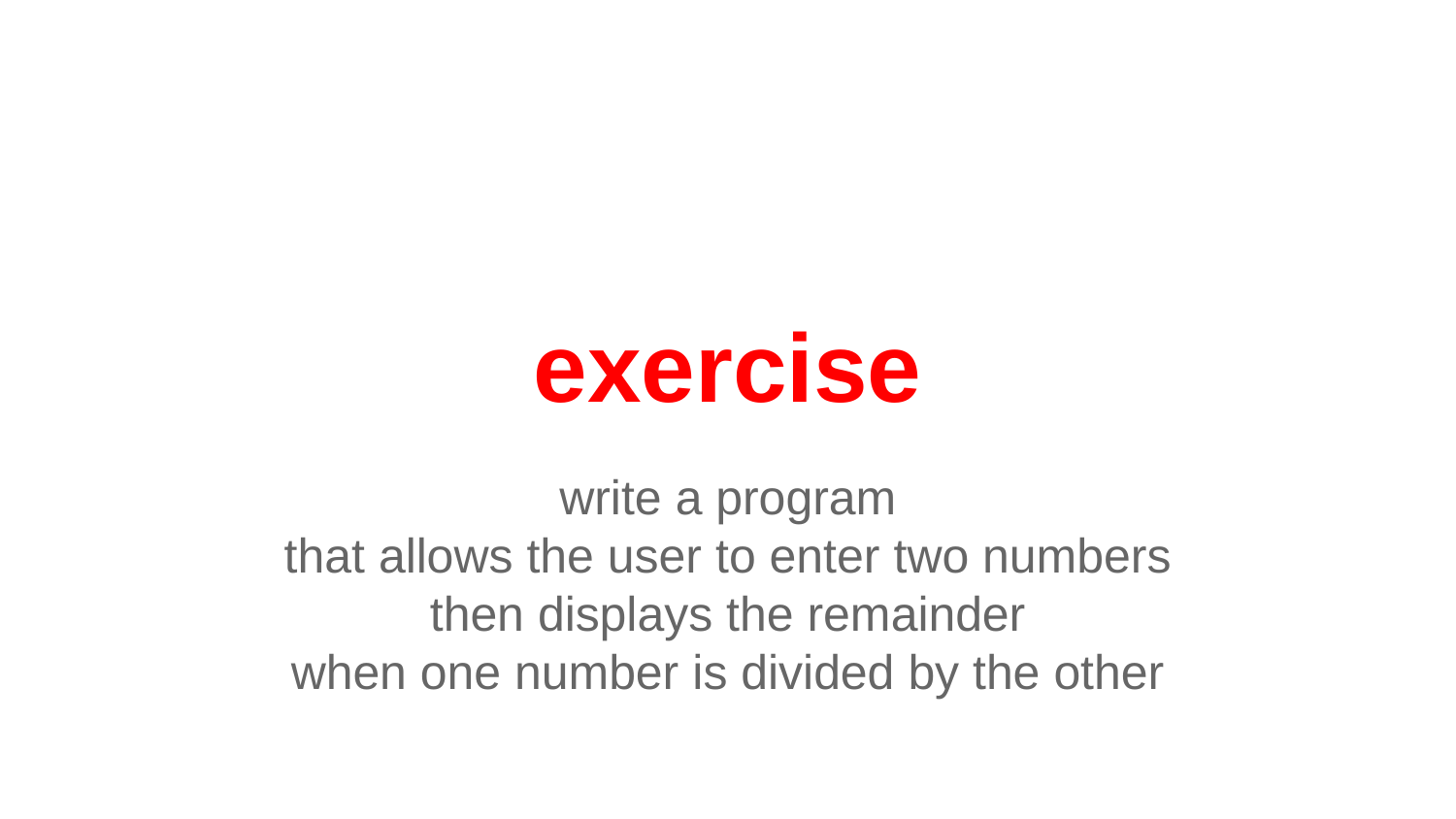

# exercise
write a program
that allows the user to enter two numbers
then displays the remainder
when one number is divided by the other